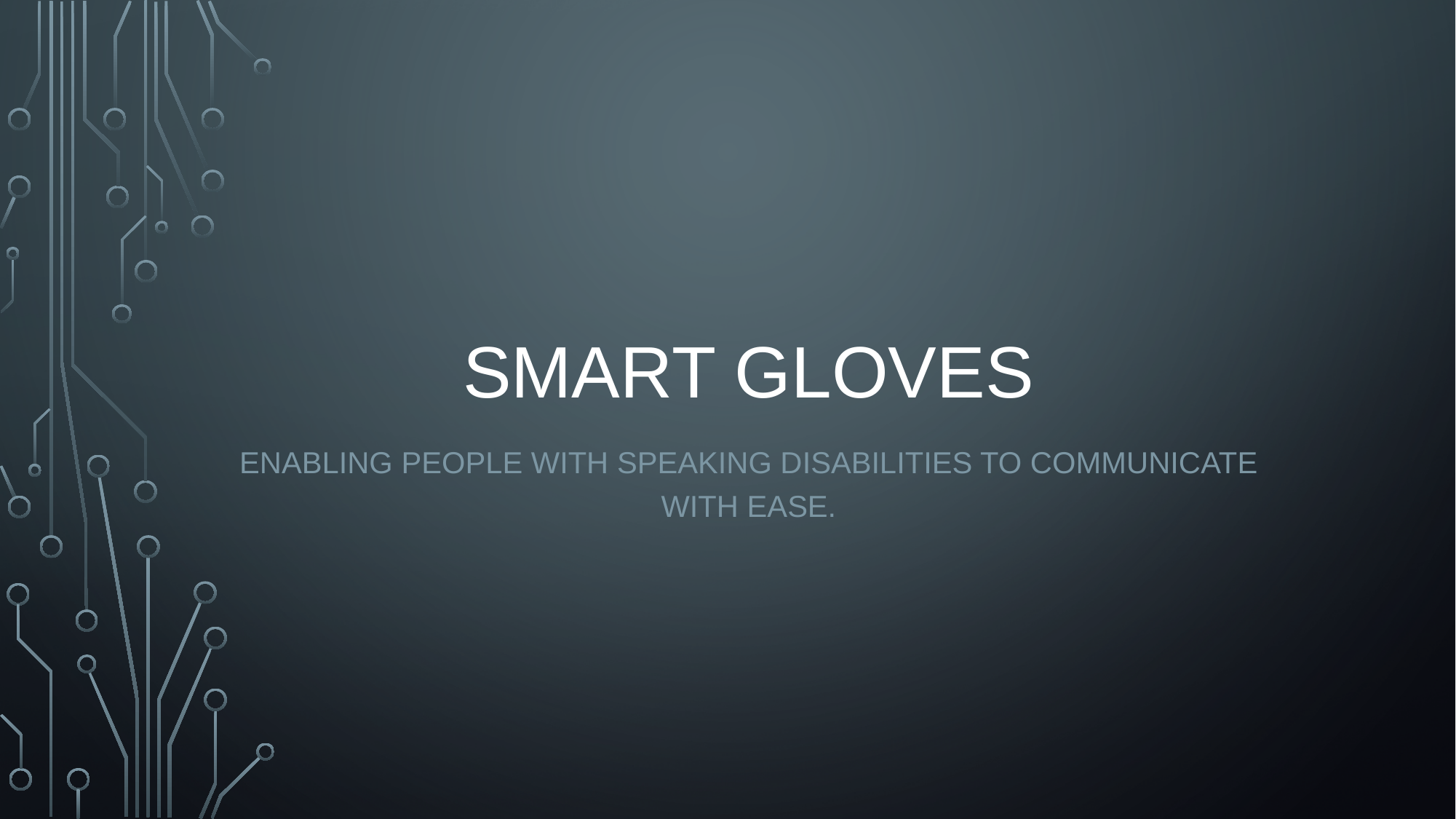

# Smart gloves
Enabling people with speaking disabilities to communicate with ease.